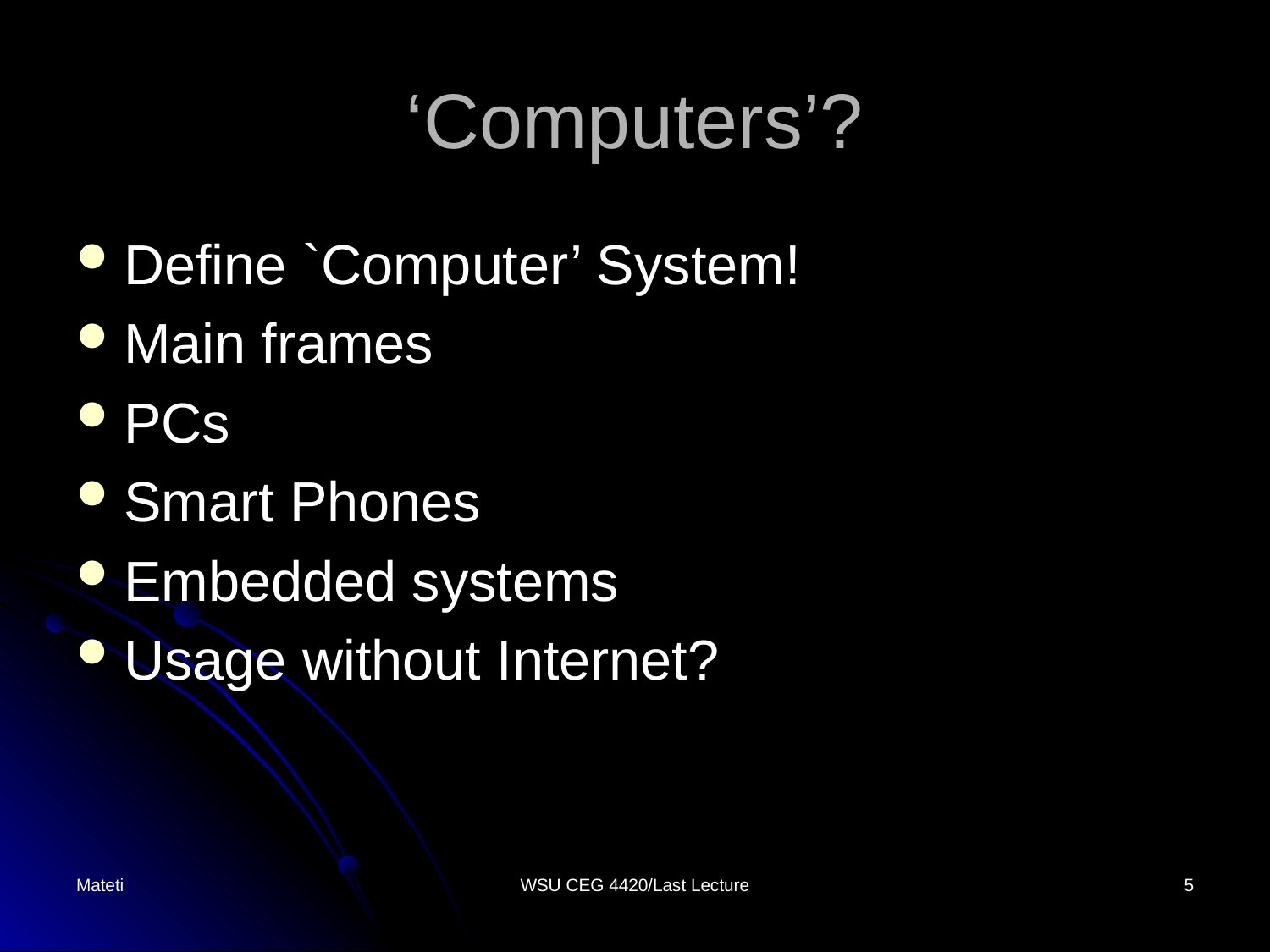

# ‘Computers’?
Define `Computer’ System!
Main frames
PCs
Smart Phones
Embedded systems
Usage without Internet?
Mateti
WSU CEG 4420/Last Lecture
5